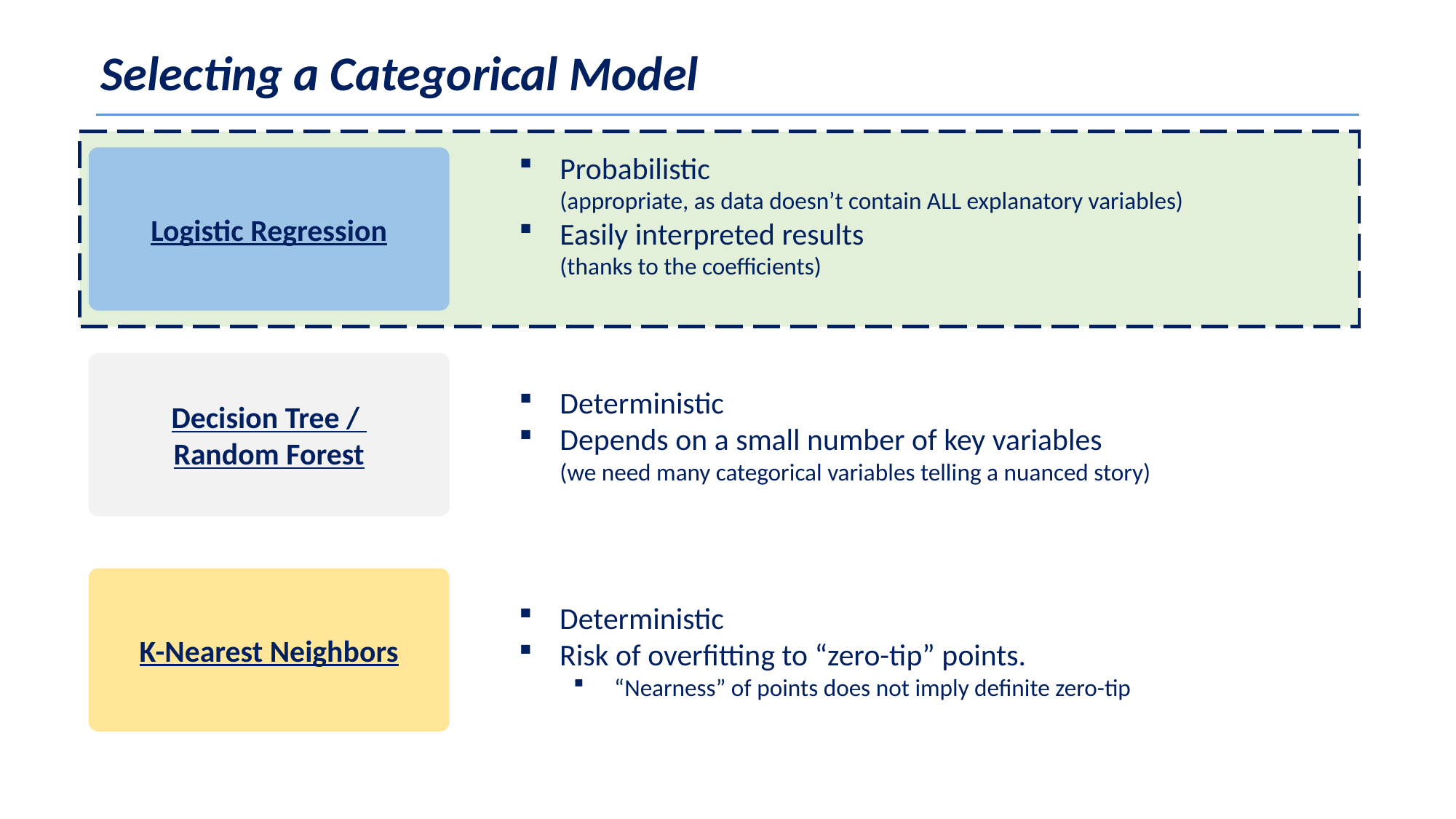

Selecting a Categorical Model

Logistic Regression
Probabilistic
(appropriate, as data doesn’t contain ALL explanatory variables)
Easily interpreted results
(thanks to the coefficients)

Decision Tree /
Random Forest
Deterministic
Depends on a small number of key variables
(we need many categorical variables telling a nuanced story)
K-Nearest Neighbors
Deterministic
Risk of overfitting to “zero-tip” points.
“Nearness” of points does not imply definite zero-tip